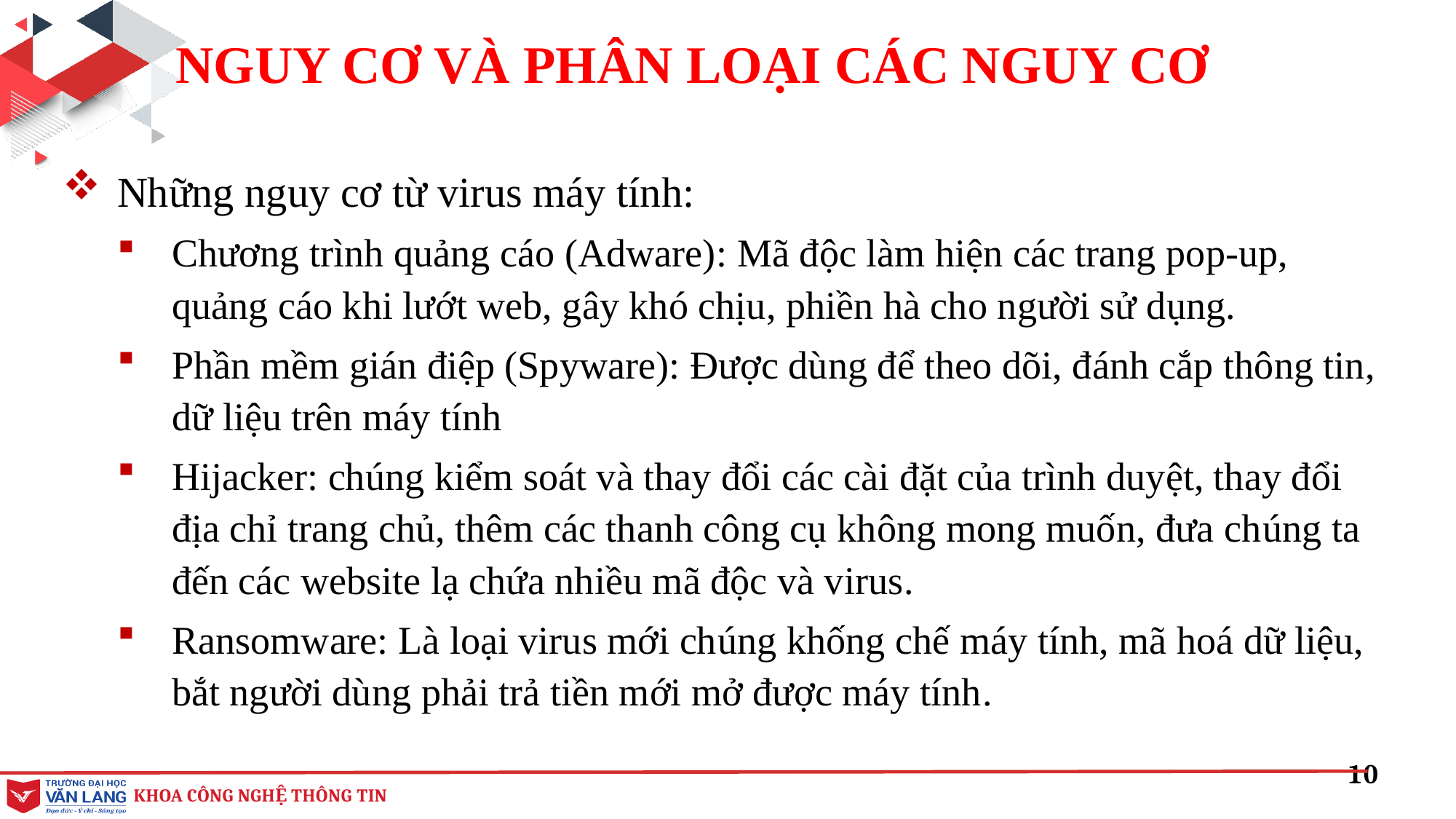

NGUY CƠ VÀ PHÂN LOẠI CÁC NGUY CƠ
Những nguy cơ từ virus máy tính:
Chương trình quảng cáo (Adware): Mã độc làm hiện các trang pop-up, quảng cáo khi lướt web, gây khó chịu, phiền hà cho người sử dụng.
Phần mềm gián điệp (Spyware): Được dùng để theo dõi, đánh cắp thông tin, dữ liệu trên máy tính
Hijacker: chúng kiểm soát và thay đổi các cài đặt của trình duyệt, thay đổi địa chỉ trang chủ, thêm các thanh công cụ không mong muốn, đưa chúng ta đến các website lạ chứa nhiều mã độc và virus.
Ransomware: Là loại virus mới chúng khống chế máy tính, mã hoá dữ liệu, bắt người dùng phải trả tiền mới mở được máy tính.